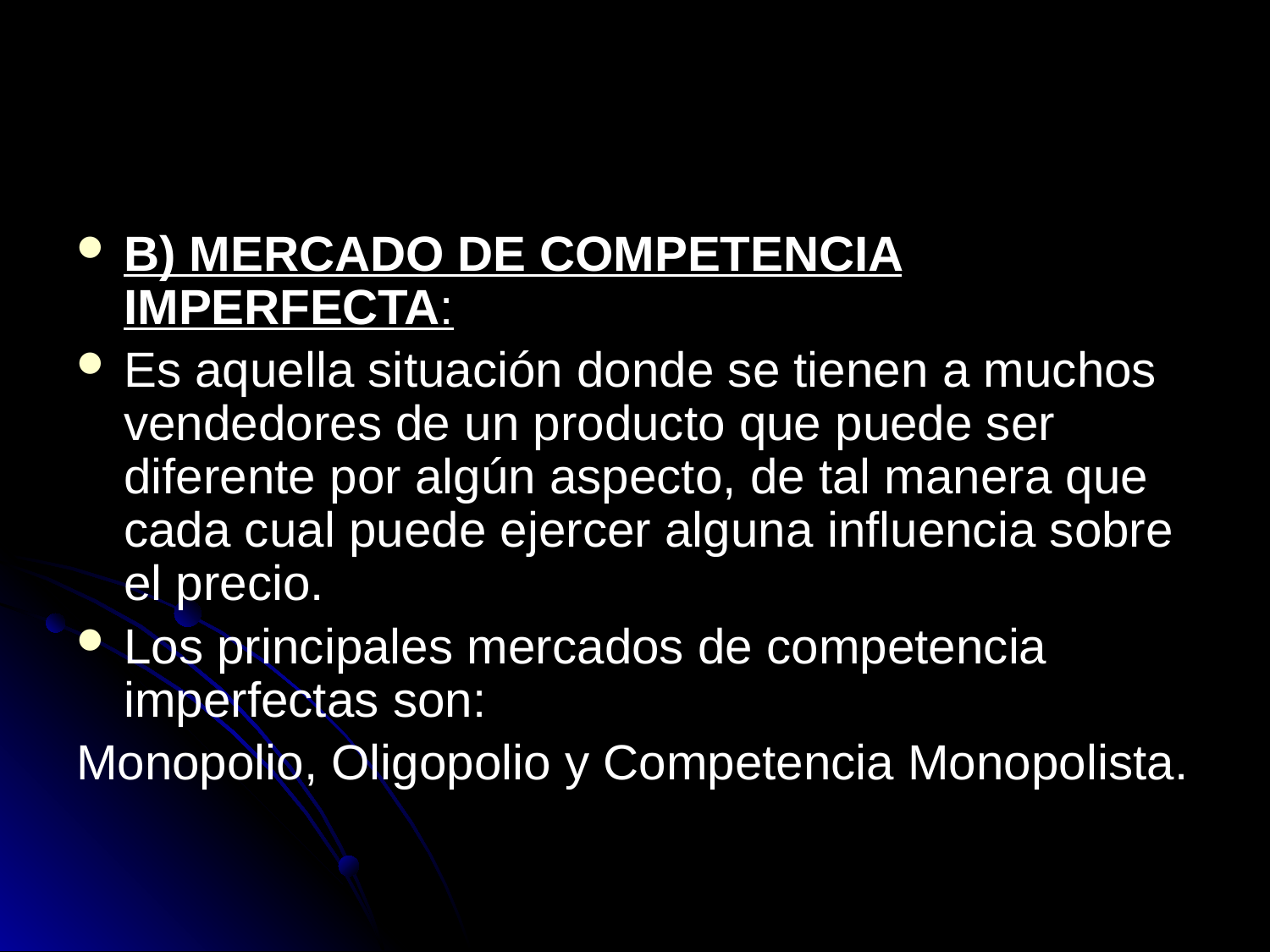

#
B) MERCADO DE COMPETENCIA IMPERFECTA:
Es aquella situación donde se tienen a muchos vendedores de un producto que puede ser diferente por algún aspecto, de tal manera que cada cual puede ejercer alguna influencia sobre el precio.
Los principales mercados de competencia imperfectas son:
Monopolio, Oligopolio y Competencia Monopolista.